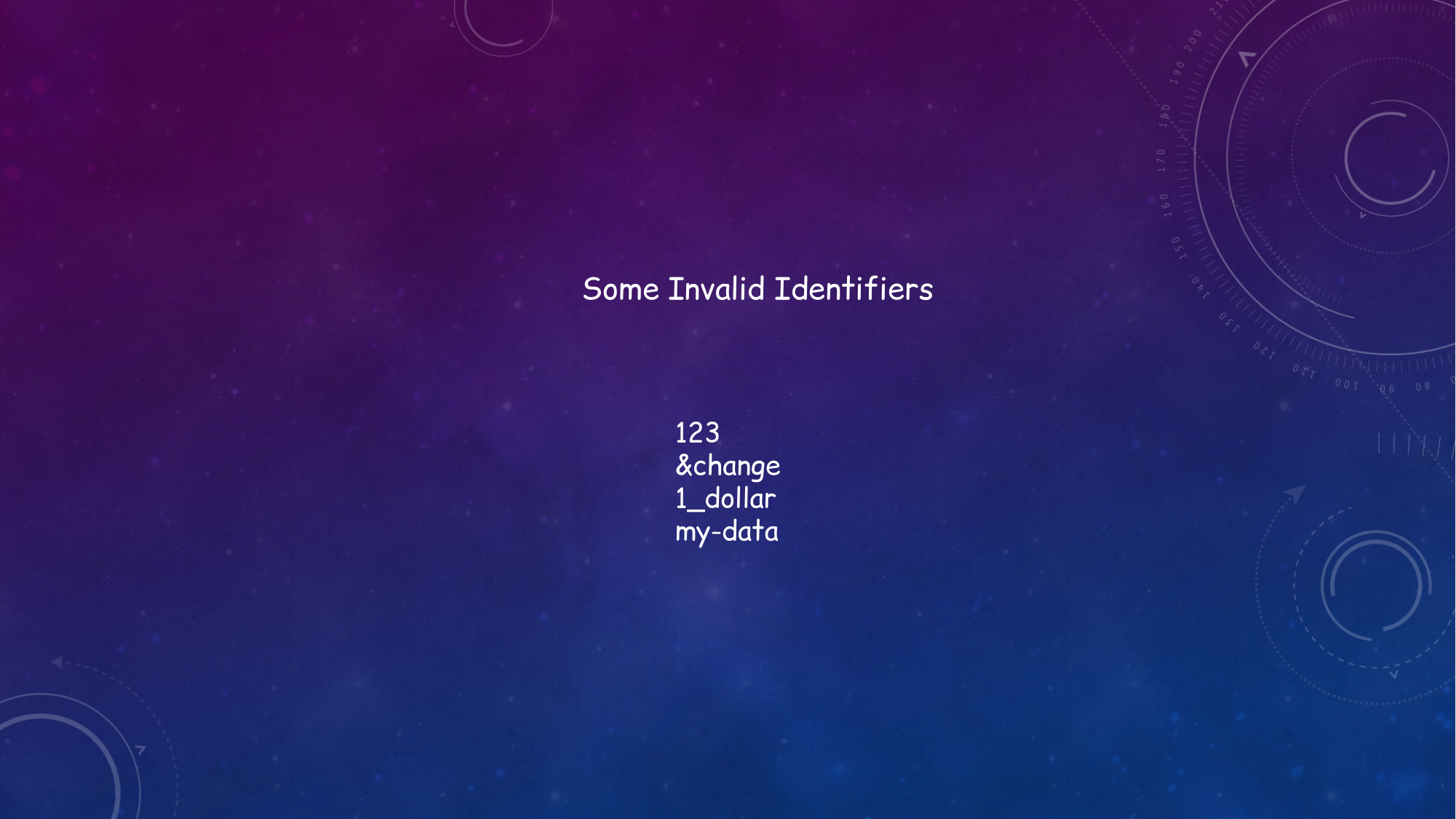

Some Invalid Identifiers
123
&change
1_dollar
my-data